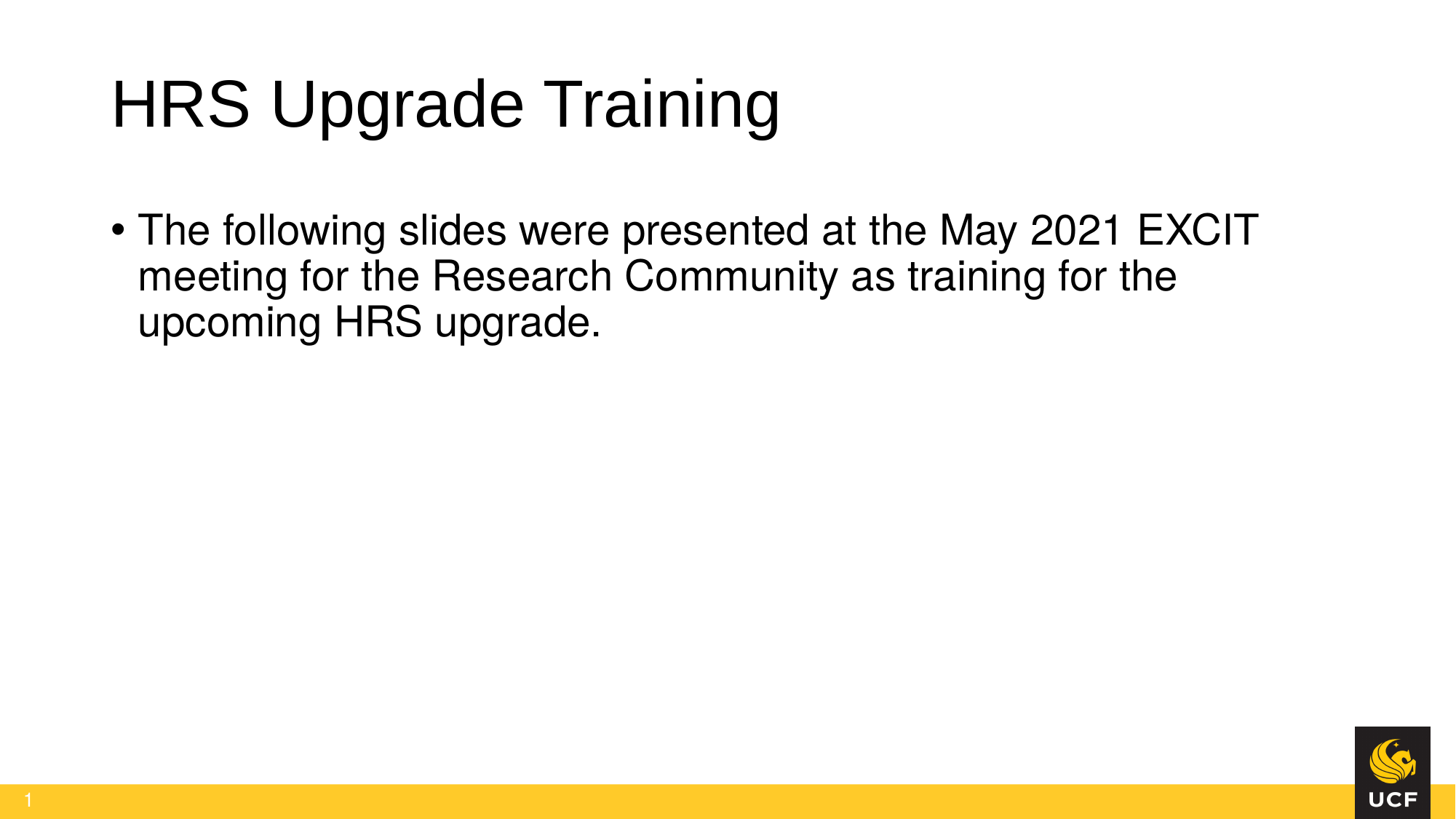

# HRS Upgrade Training
The following slides were presented at the May 2021 EXCIT meeting for the Research Community as training for the upcoming HRS upgrade.
1